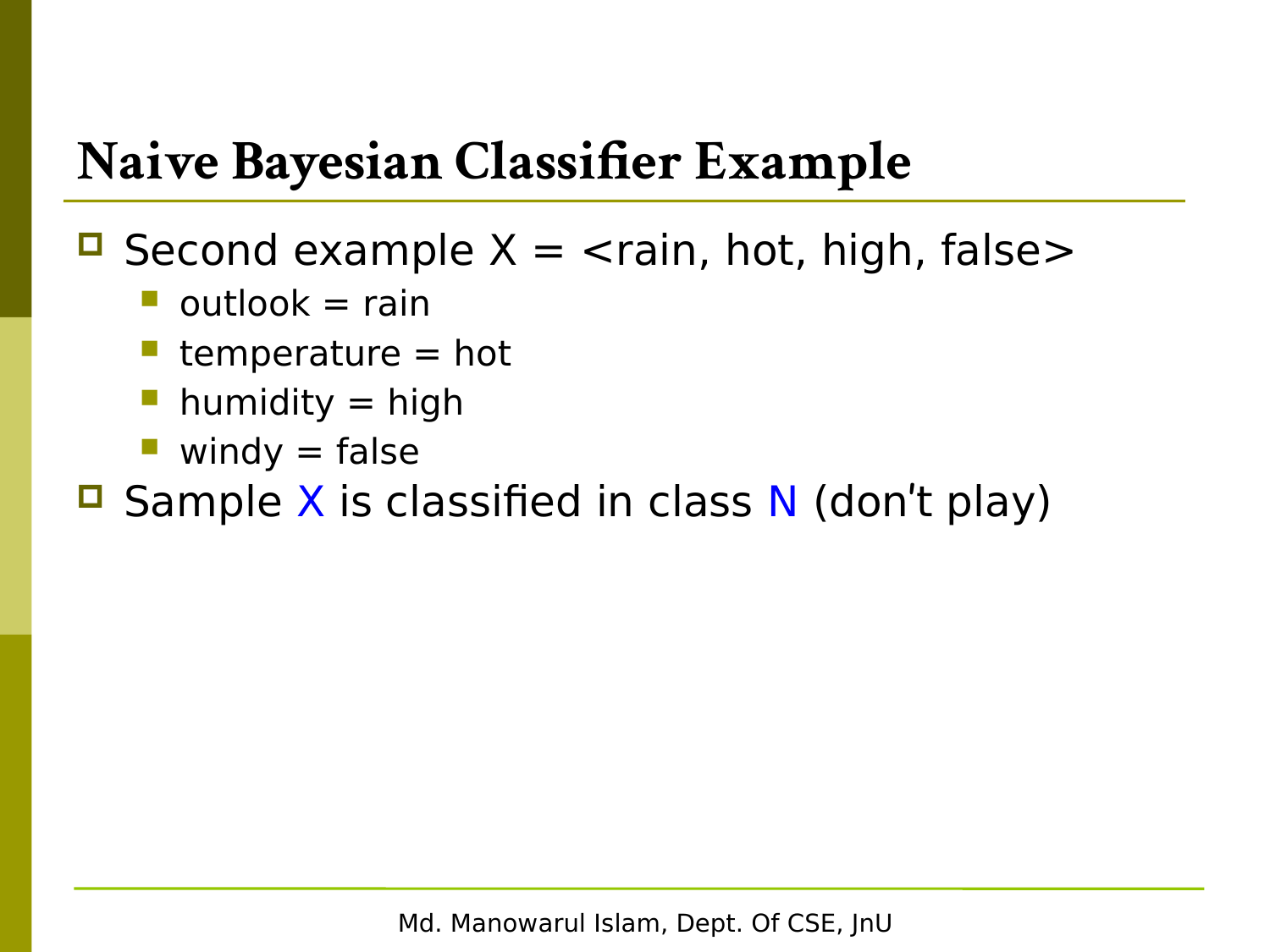

# Naive Bayesian Classifier Example
Second example X = <rain, hot, high, false>
outlook = rain
temperature = hot
humidity = high
windy = false
Sample X is classified in class N (don’t play)